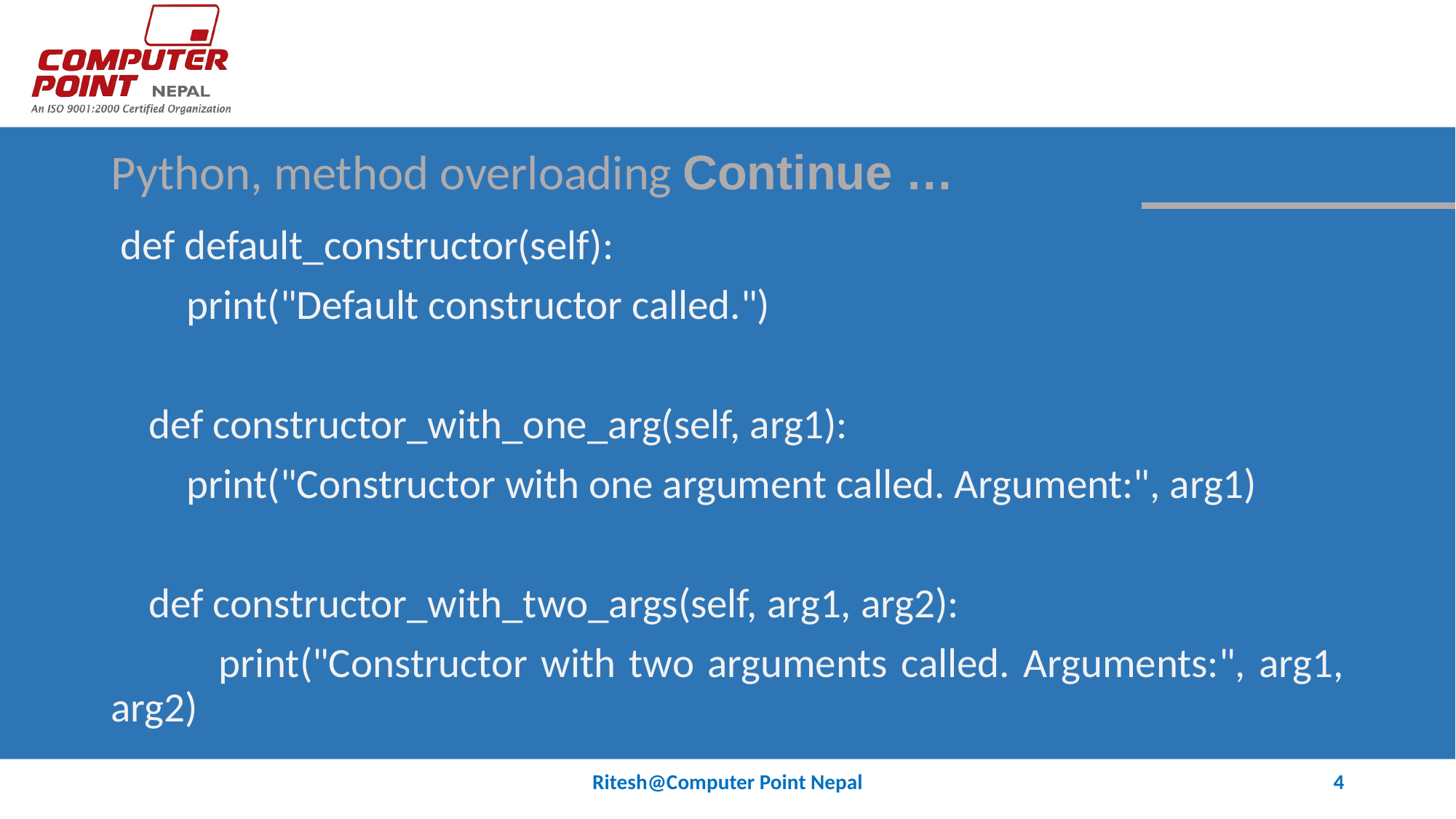

# Python, method overloading Continue …
 def default_constructor(self):
        print("Default constructor called.")

    def constructor_with_one_arg(self, arg1):
        print("Constructor with one argument called. Argument:", arg1)

    def constructor_with_two_args(self, arg1, arg2):
        print("Constructor with two arguments called. Arguments:", arg1, arg2)

Ritesh@Computer Point Nepal

4